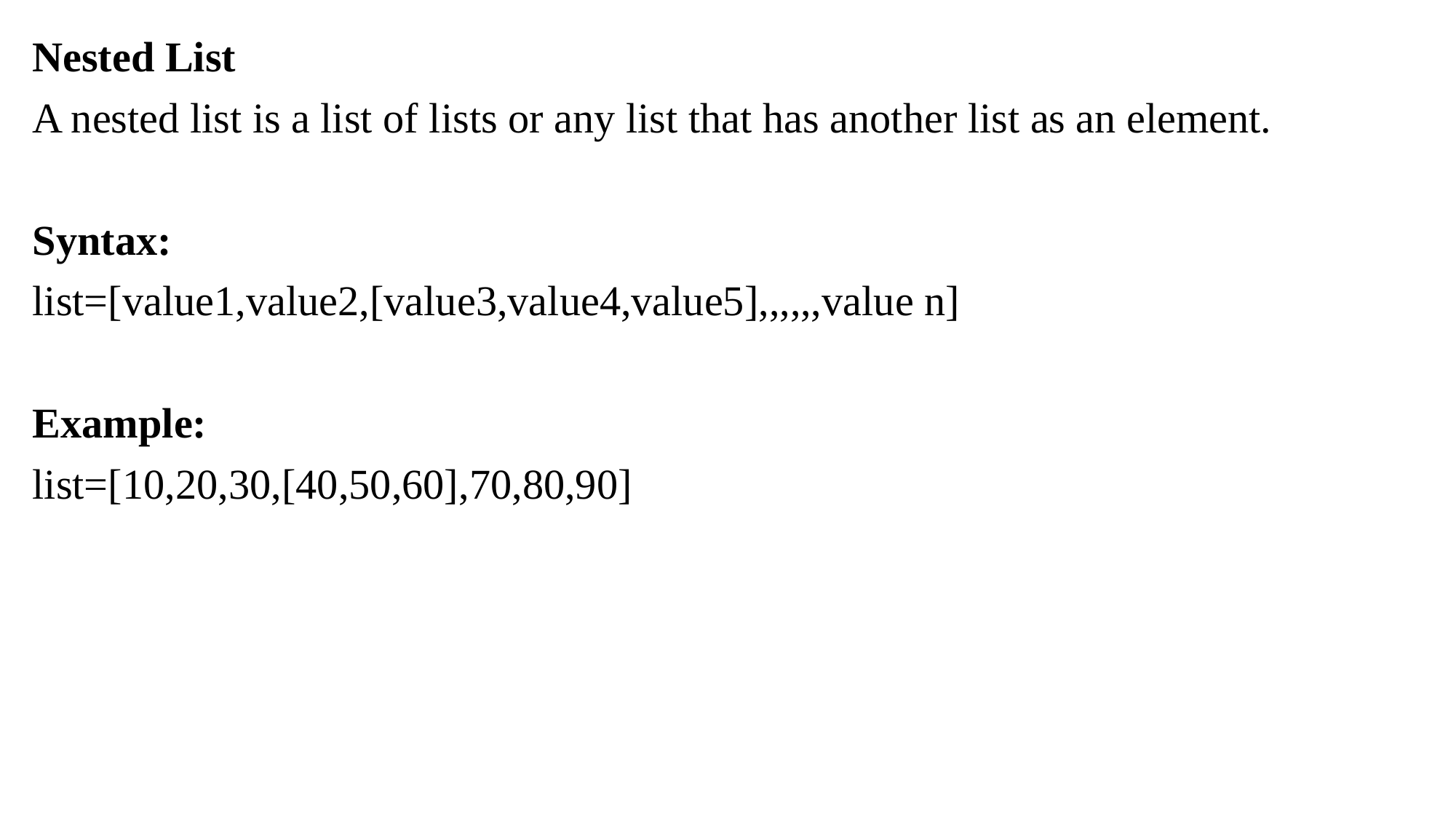

Nested List
A nested list is a list of lists or any list that has another list as an element.

Syntax:
list=[value1,value2,[value3,value4,value5],,,,,,value n]

Example:
list=[10,20,30,[40,50,60],70,80,90]